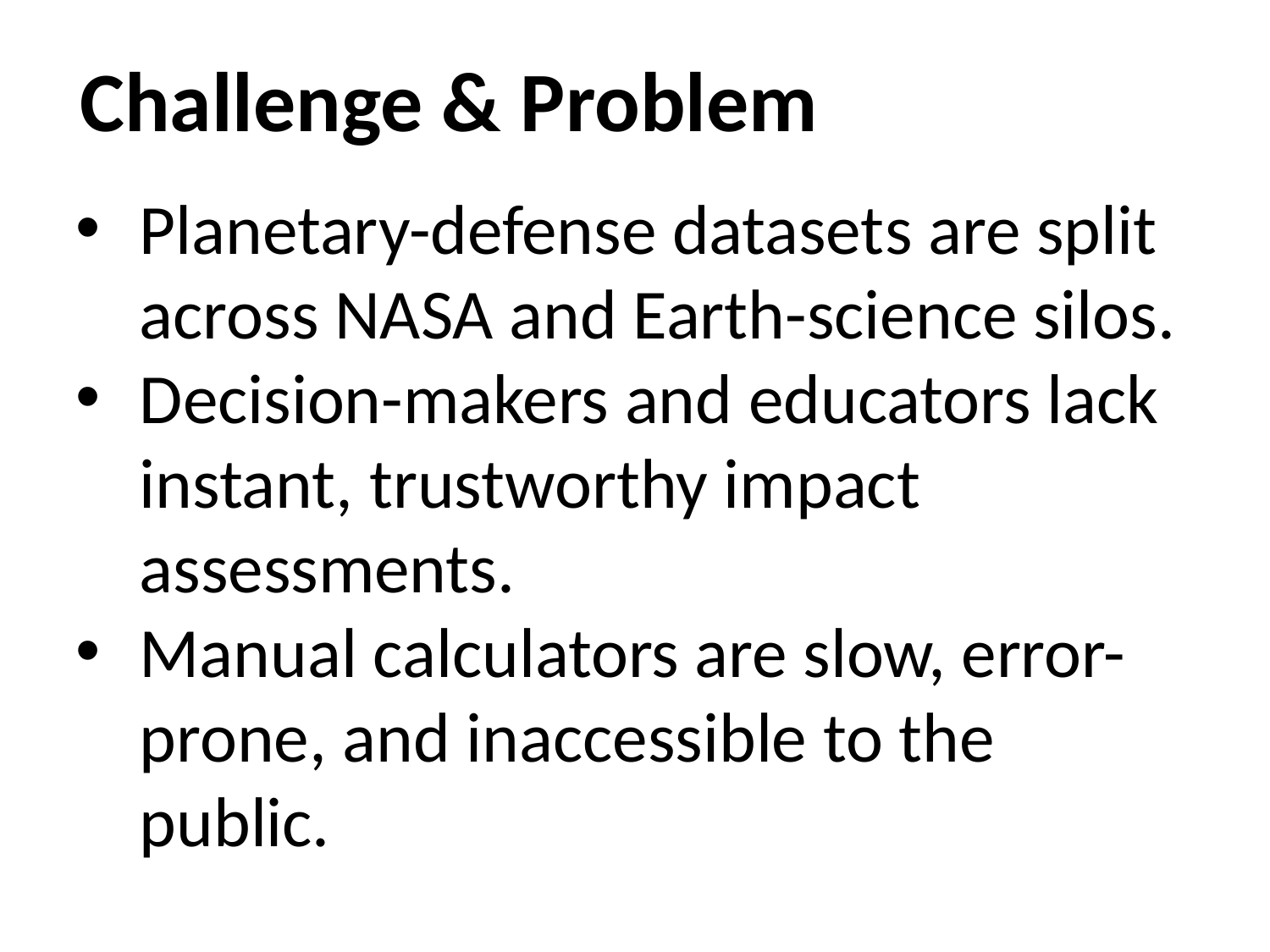

Challenge & Problem
Planetary-defense datasets are split across NASA and Earth-science silos.
Decision-makers and educators lack instant, trustworthy impact assessments.
Manual calculators are slow, error-prone, and inaccessible to the public.